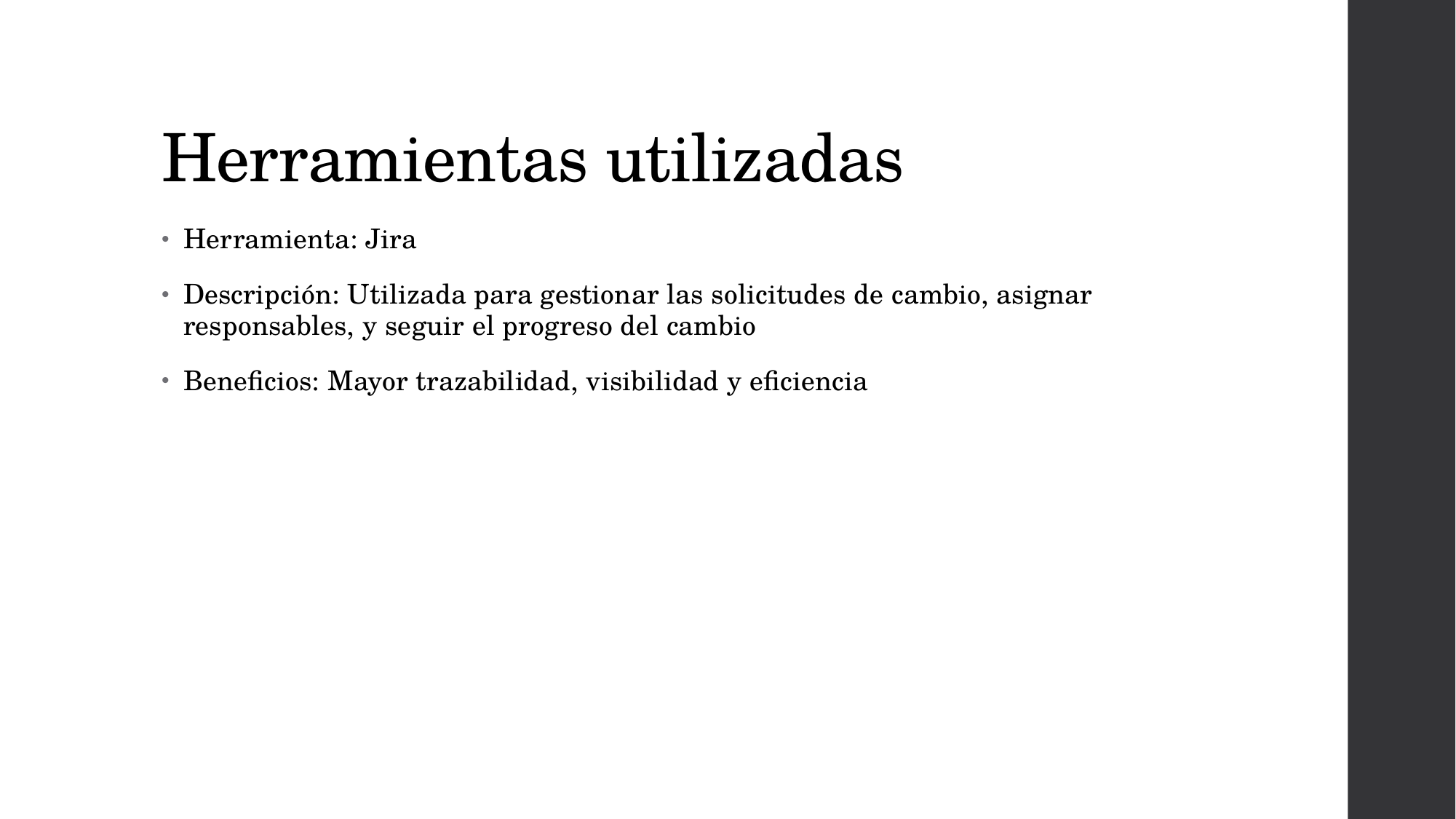

# Herramientas utilizadas
Herramienta: Jira
Descripción: Utilizada para gestionar las solicitudes de cambio, asignar responsables, y seguir el progreso del cambio
Beneficios: Mayor trazabilidad, visibilidad y eficiencia